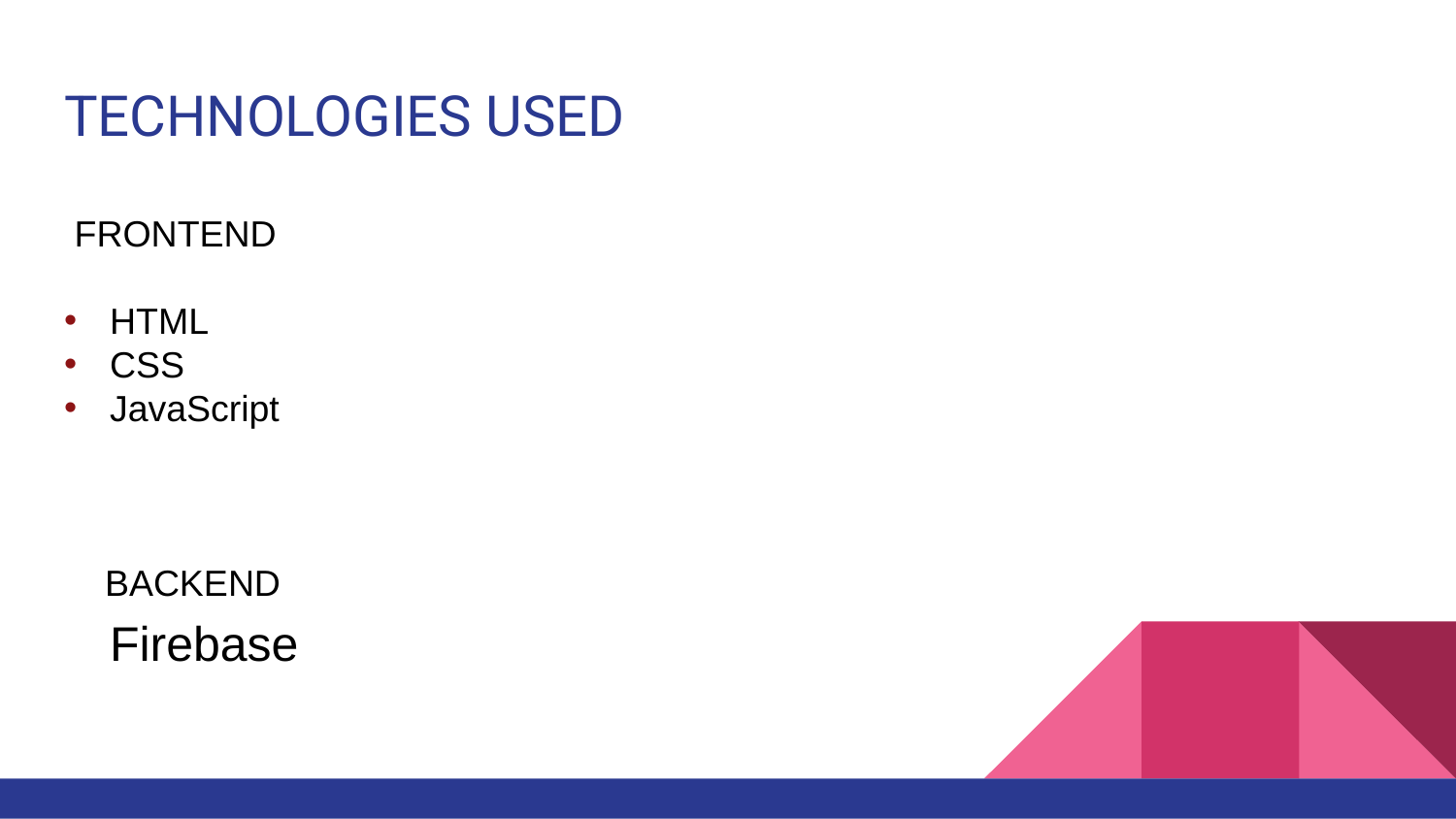

# TECHNOLOGIES USED
 FRONTEND

HTML
CSS
JavaScript

    BACKEND
Firebase